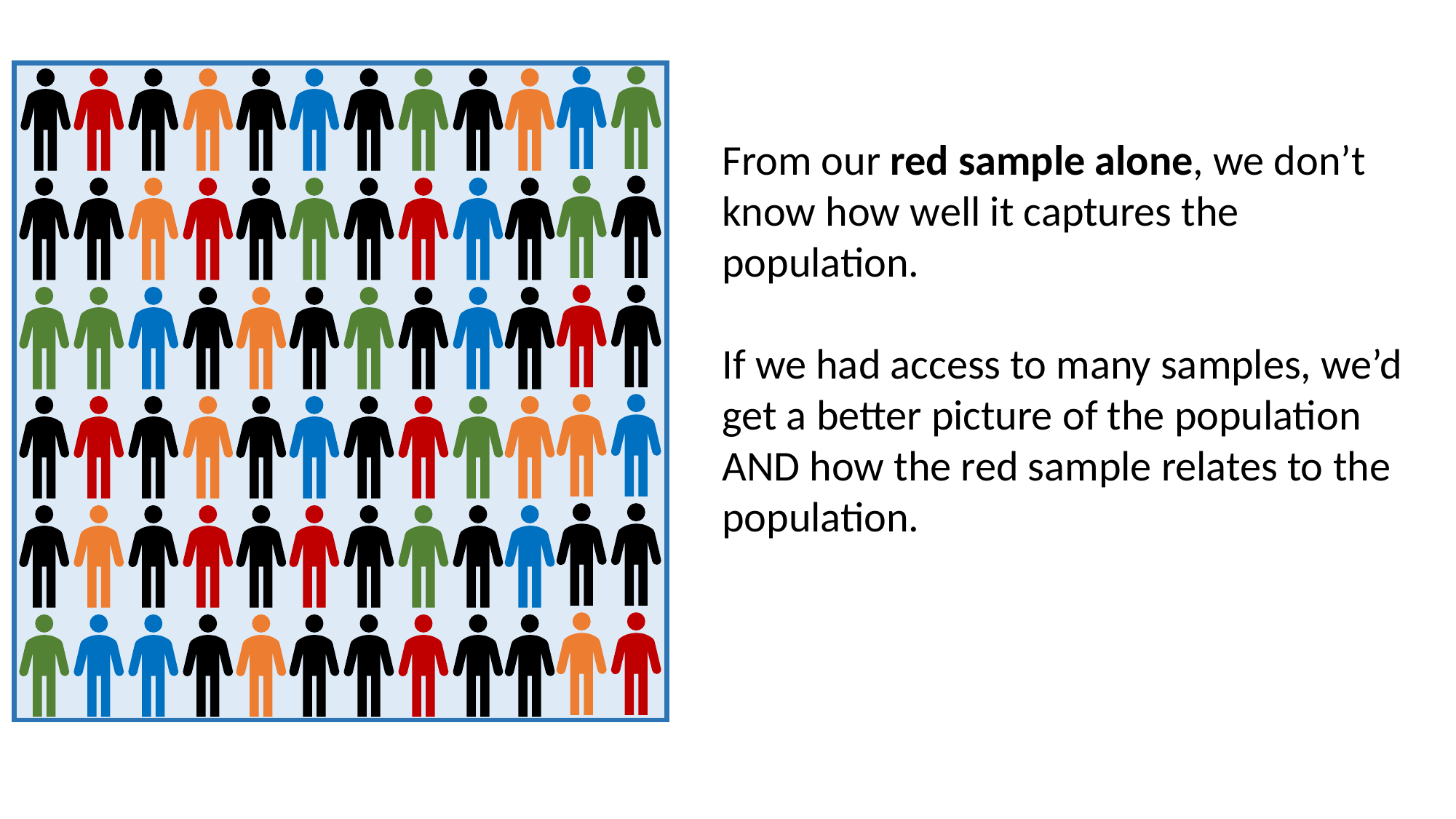

From our red sample alone, we don’t know how well it captures the population.

If we had access to many samples, we’d get a better picture of the population AND how the red sample relates to the population.